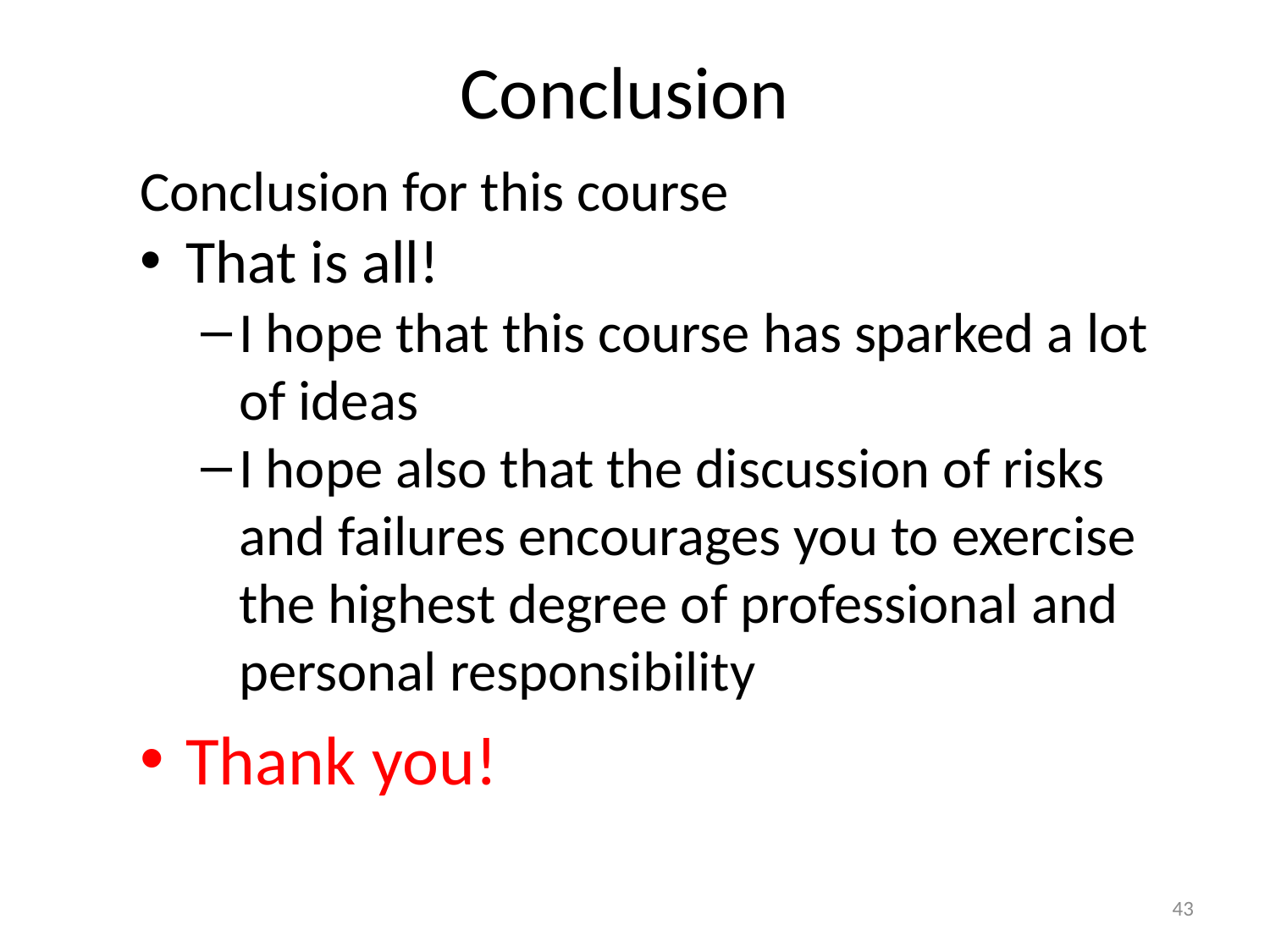

# Conclusion
Conclusion for this course
That is all!
I hope that this course has sparked a lot of ideas
I hope also that the discussion of risks and failures encourages you to exercise the highest degree of professional and personal responsibility
Thank you!
43